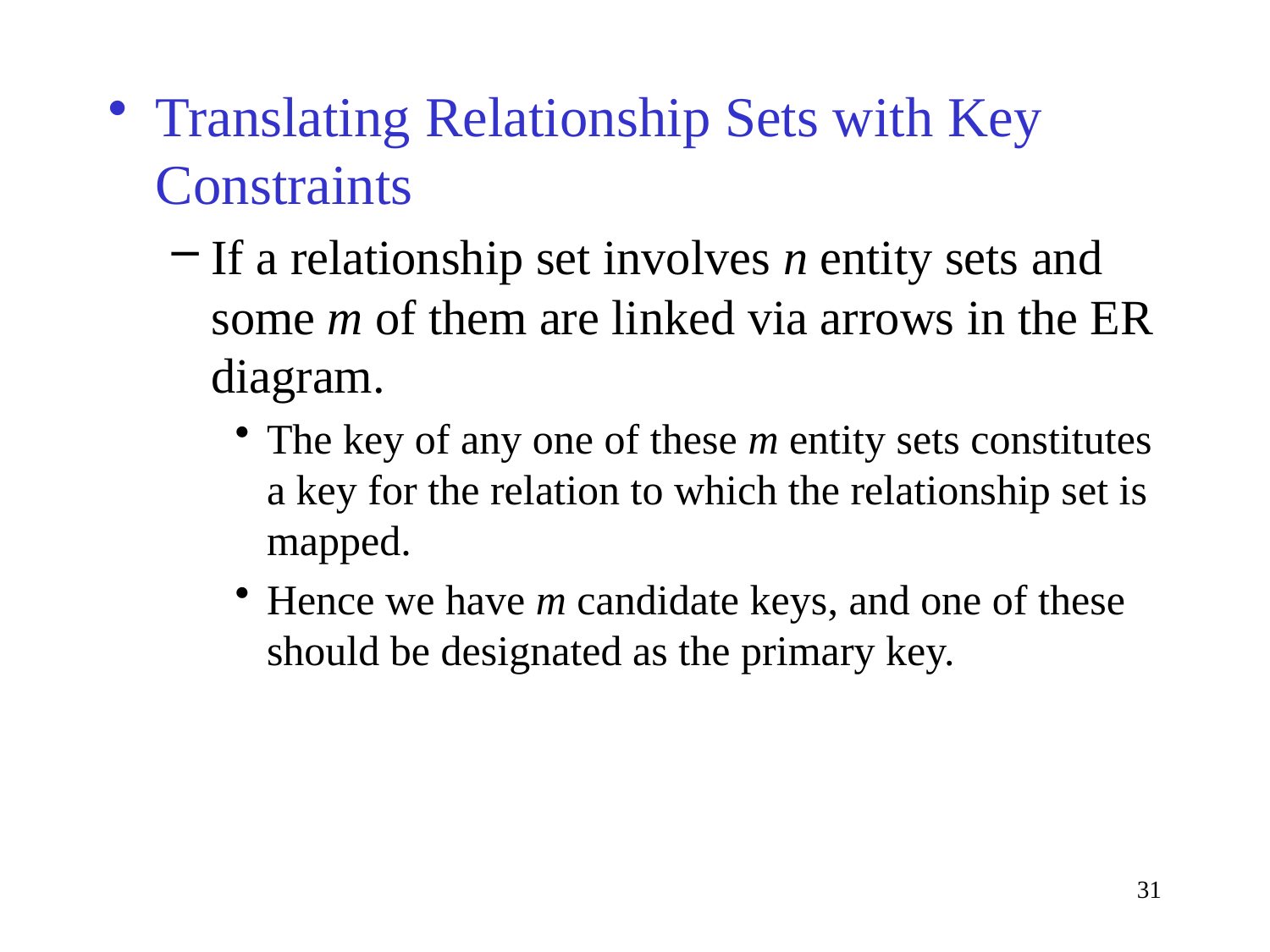

Translating Relationship Sets with Key Constraints
If a relationship set involves n entity sets and some m of them are linked via arrows in the ER diagram.
The key of any one of these m entity sets constitutes a key for the relation to which the relationship set is mapped.
Hence we have m candidate keys, and one of these should be designated as the primary key.
31